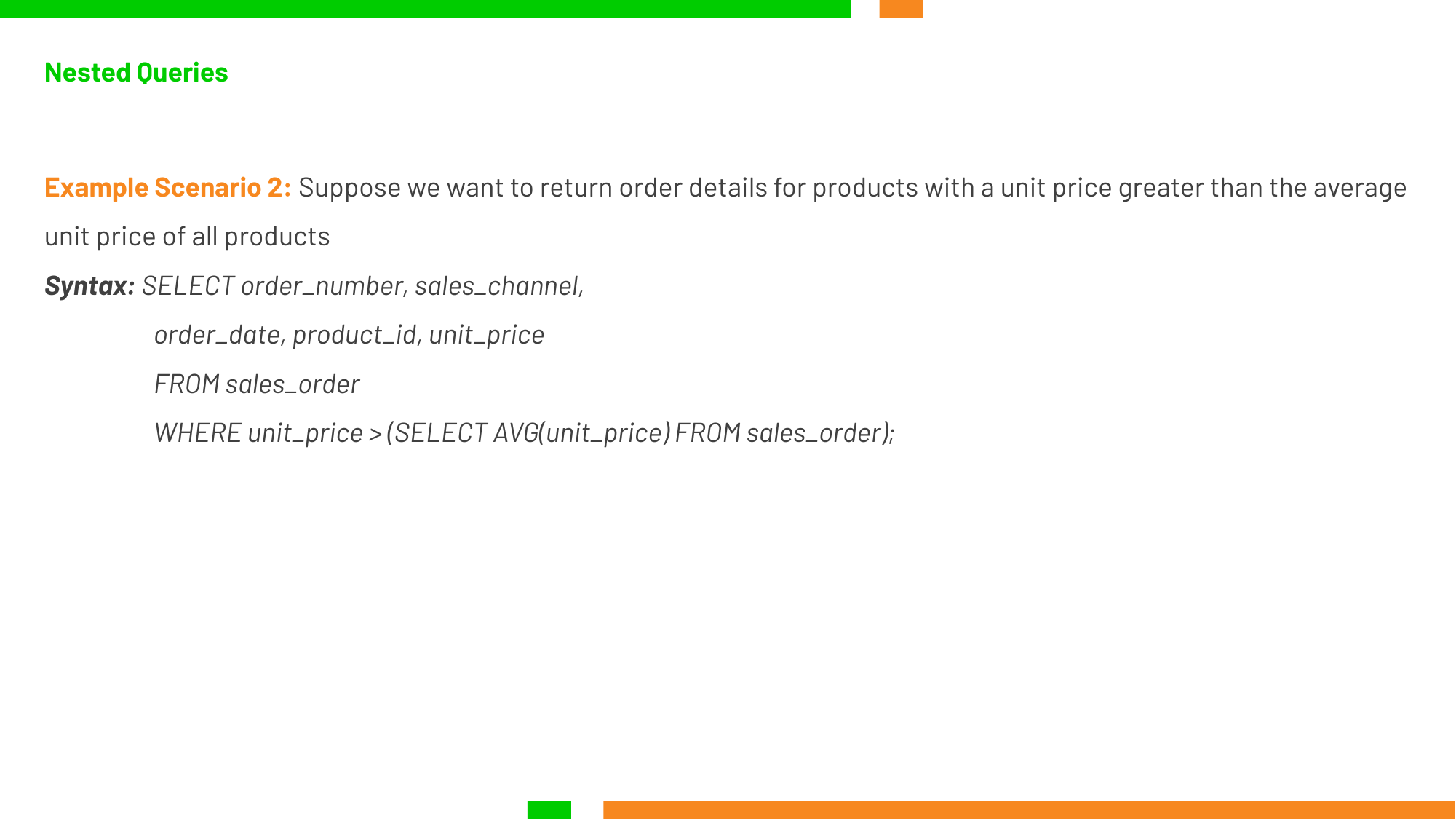

Nested Queries

Example Scenario 2: Suppose we want to return order details for products with a unit price greater than the average unit price of all products
Syntax: SELECT order_number, sales_channel,
	order_date, product_id, unit_price
	FROM sales_order
	WHERE unit_price > (SELECT AVG(unit_price) FROM sales_order);